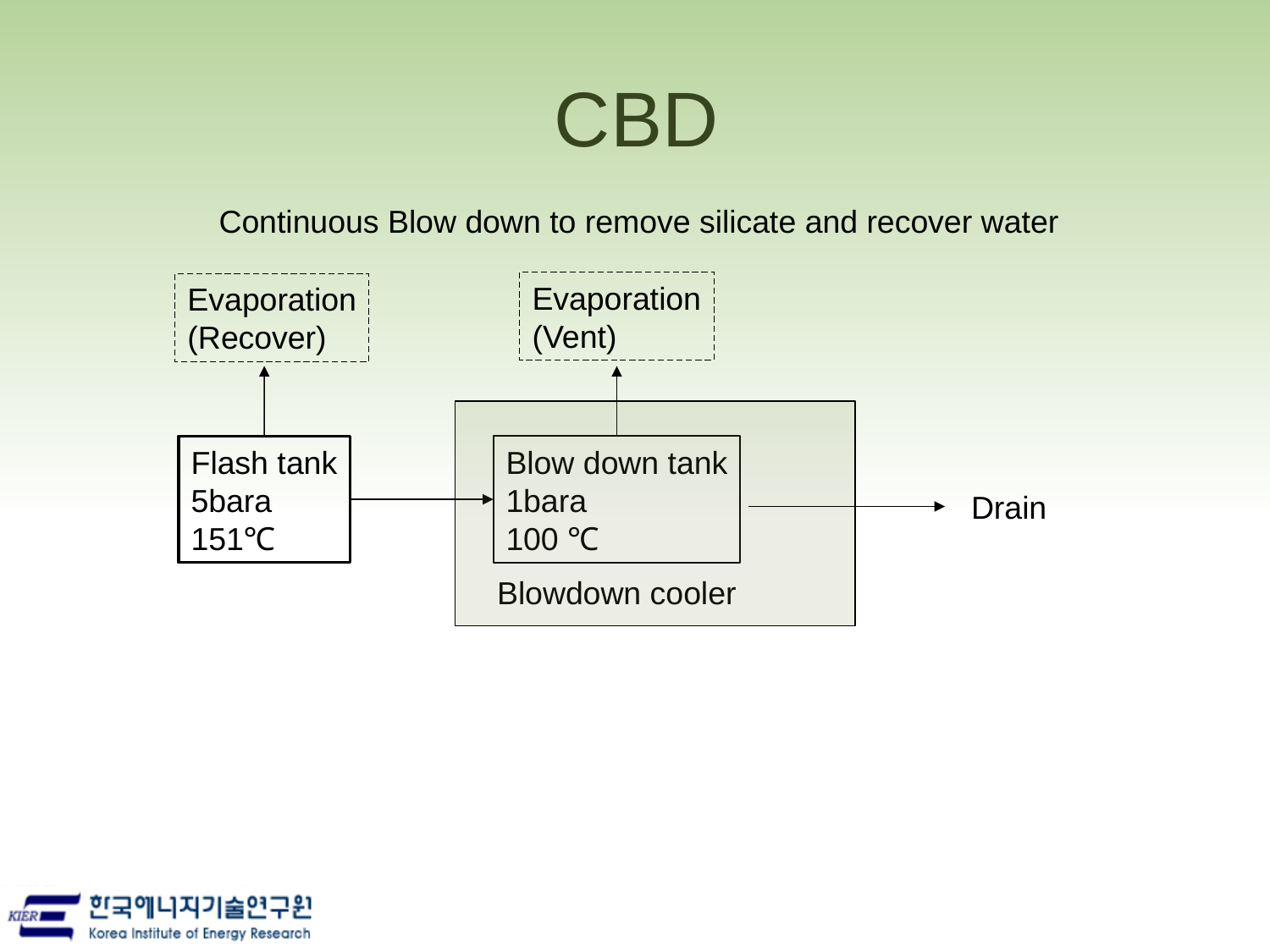

# CBD
Continuous Blow down to remove silicate and recover water
Evaporation
(Vent)
Evaporation
(Recover)

Flash tank
5bara
151℃
Blow down tank
1bara
100 ℃
Drain
Blowdown cooler